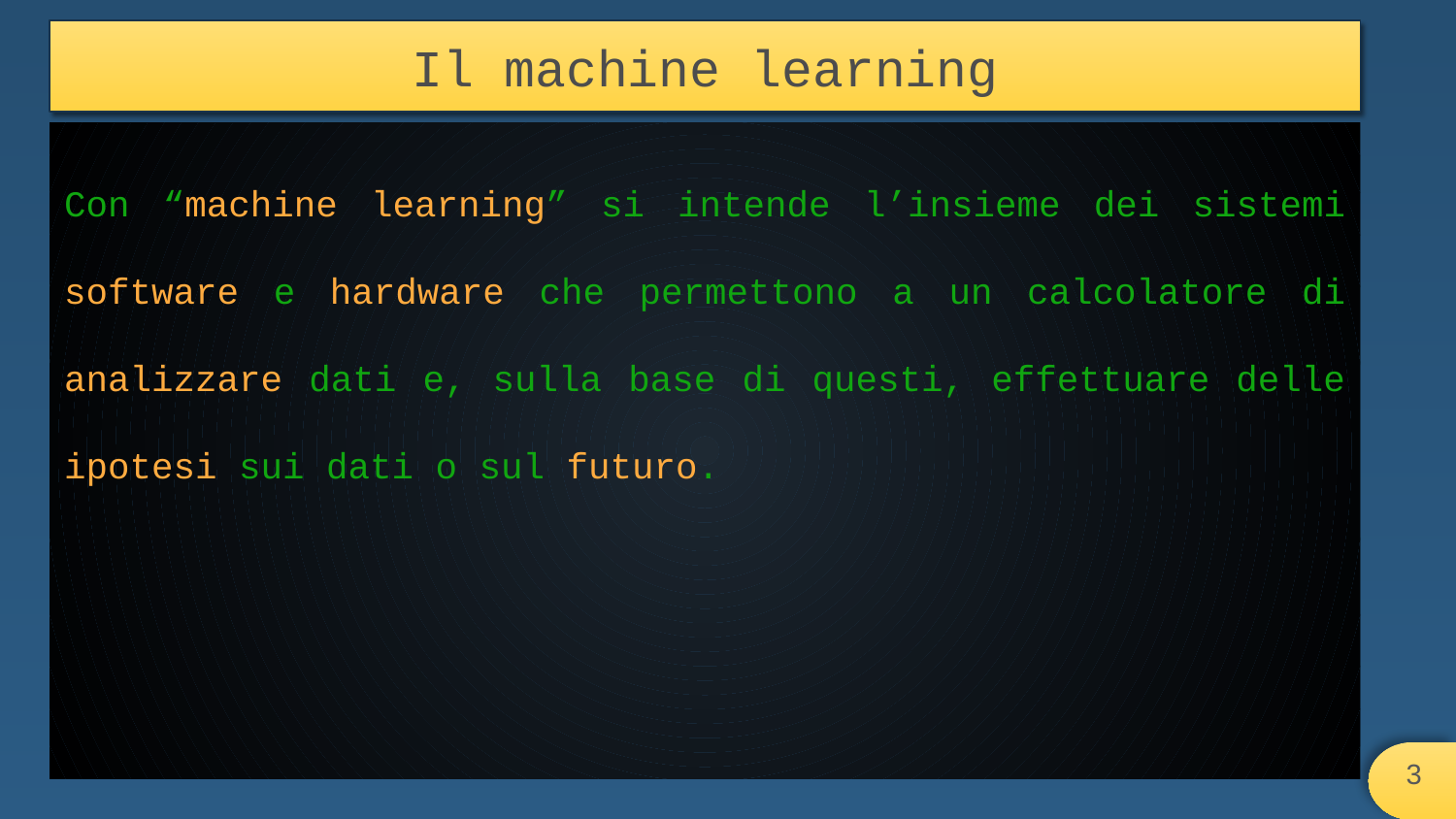

# Il machine learning
Con “machine learning” si intende l’insieme dei sistemi software e hardware che permettono a un calcolatore di analizzare dati e, sulla base di questi, effettuare delle ipotesi sui dati o sul futuro.
3